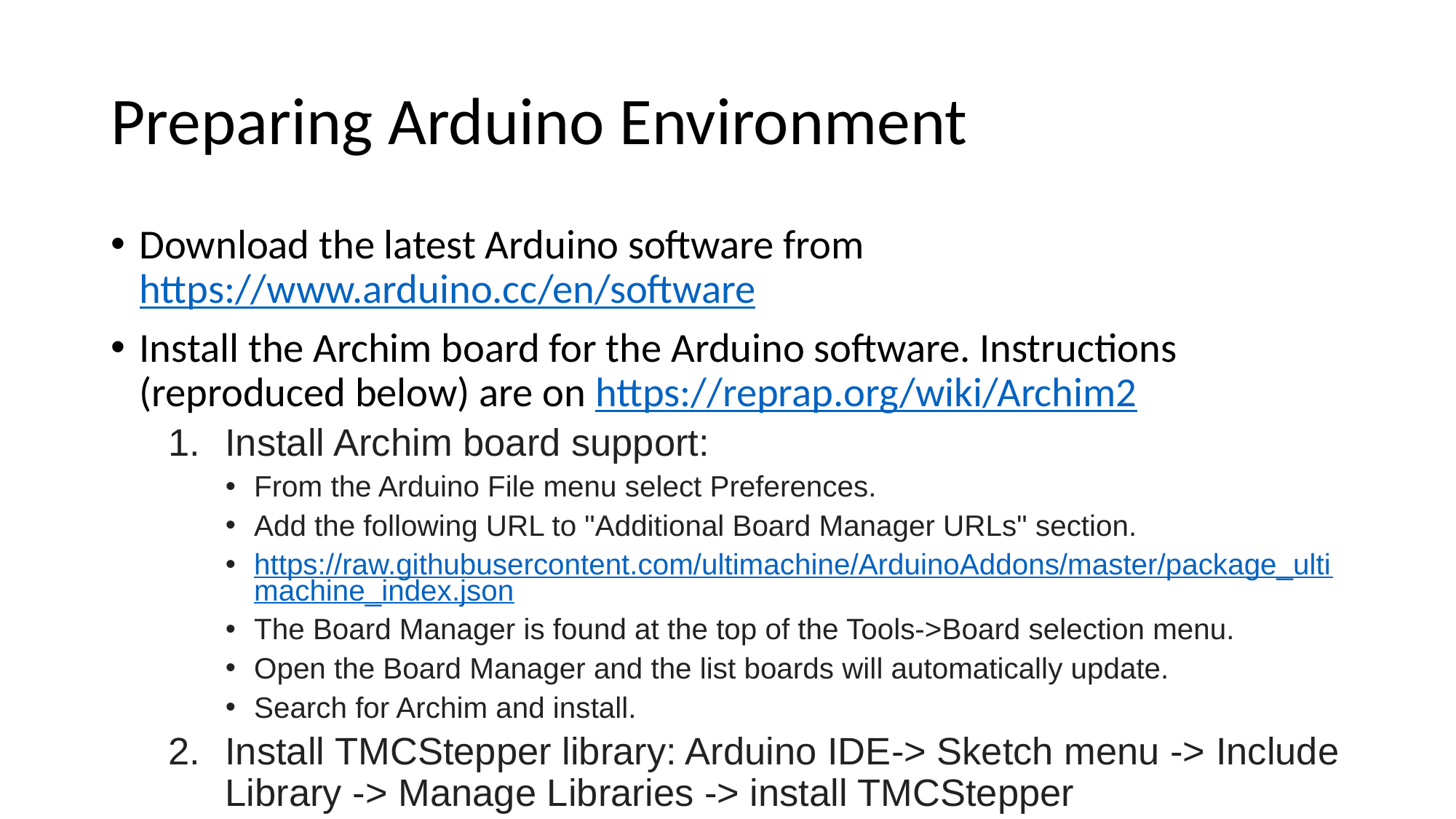

# Preparing Arduino Environment
Download the latest Arduino software from https://www.arduino.cc/en/software
Install the Archim board for the Arduino software. Instructions (reproduced below) are on https://reprap.org/wiki/Archim2
Install Archim board support:
From the Arduino File menu select Preferences.
Add the following URL to "Additional Board Manager URLs" section.
https://raw.githubusercontent.com/ultimachine/ArduinoAddons/master/package_ultimachine_index.json
The Board Manager is found at the top of the Tools->Board selection menu.
Open the Board Manager and the list boards will automatically update.
Search for Archim and install.
Install TMCStepper library: Arduino IDE-> Sketch menu -> Include Library -> Manage Libraries -> install TMCStepper